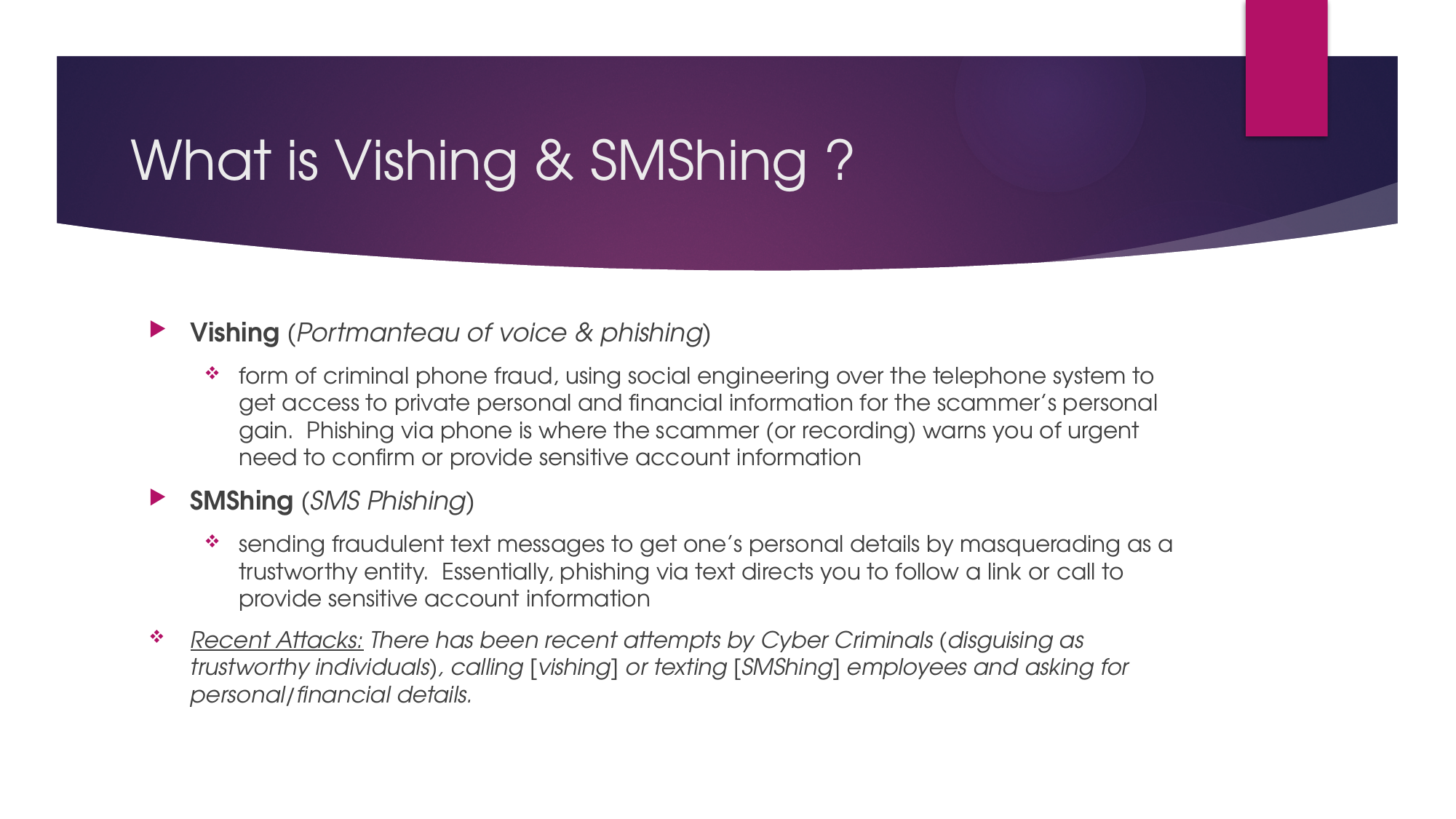

# What is Vishing & SMShing ?
Vishing (Portmanteau of voice & phishing)
form of criminal phone fraud, using social engineering over the telephone system to get access to private personal and financial information for the scammer’s personal gain.  Phishing via phone is where the scammer (or recording) warns you of urgent need to confirm or provide sensitive account information
SMShing (SMS Phishing)
sending fraudulent text messages to get one’s personal details by masquerading as a trustworthy entity.  Essentially, phishing via text directs you to follow a link or call to provide sensitive account information
Recent Attacks: There has been recent attempts by Cyber Criminals (disguising as trustworthy individuals), calling [vishing] or texting [SMShing] employees and asking for personal/financial details.